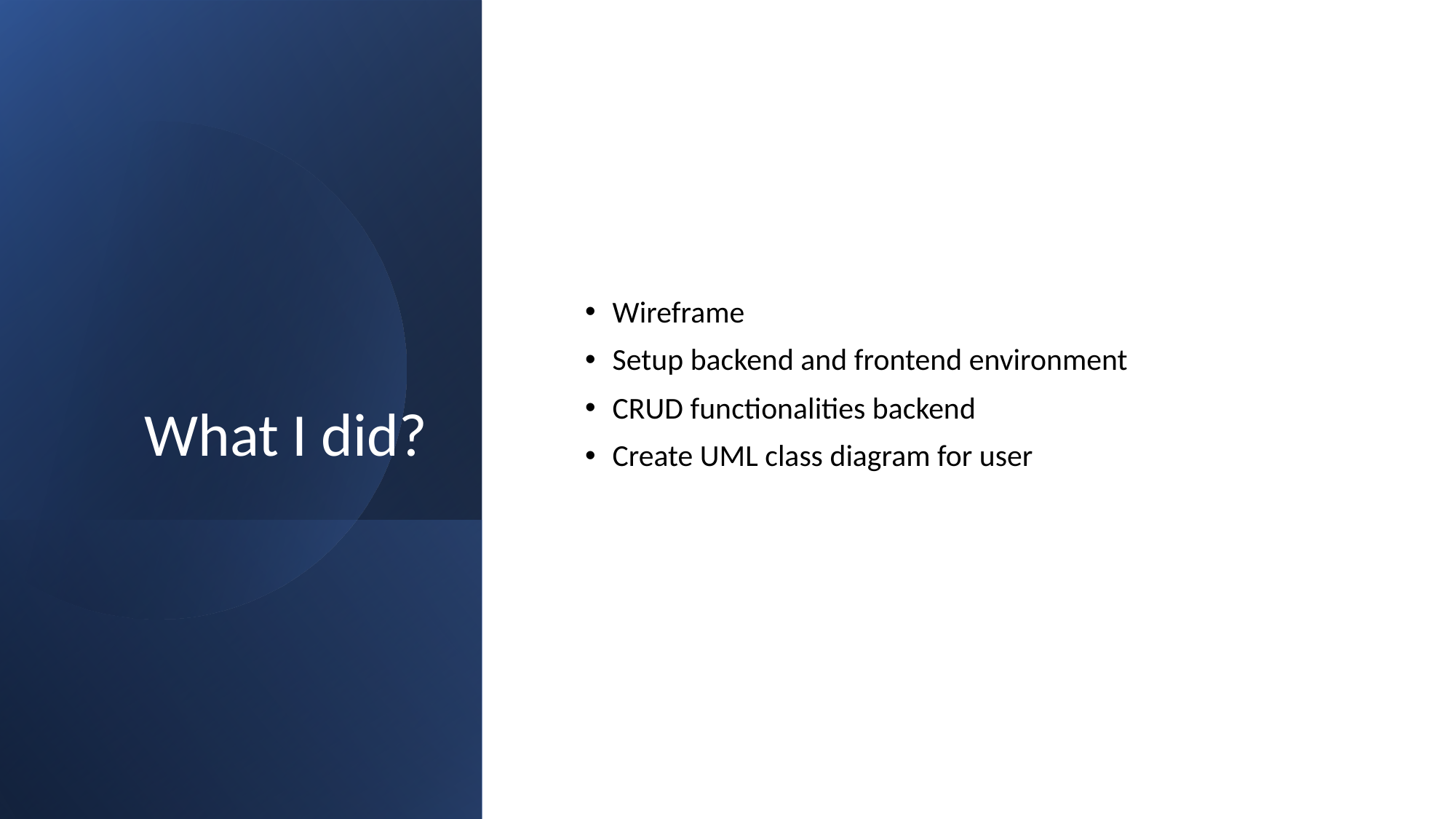

# What I did?
Wireframe
Setup backend and frontend environment
CRUD functionalities backend
Create UML class diagram for user